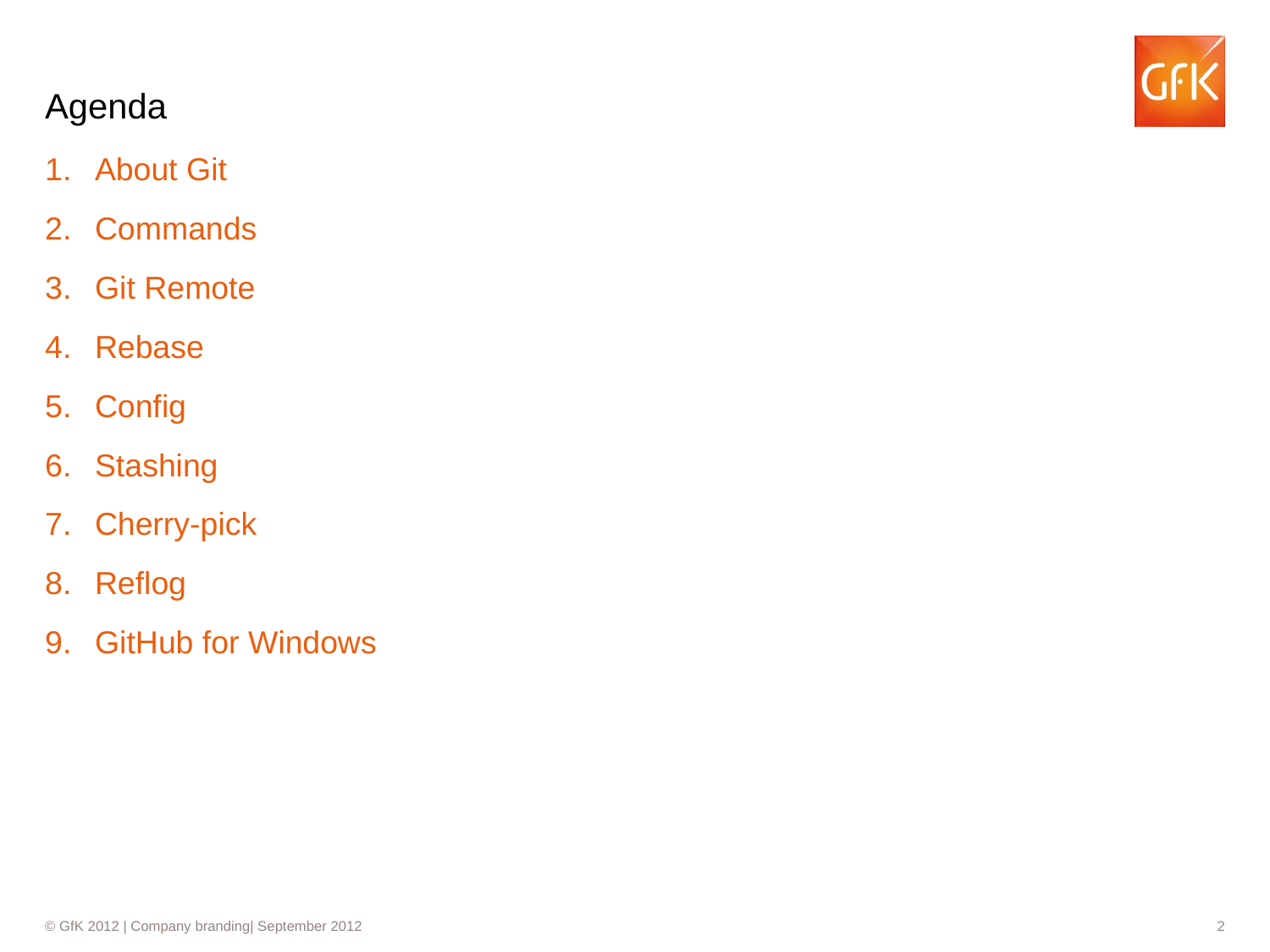

# Agenda
About Git
Commands
Git Remote
Rebase
Config
Stashing
Cherry-pick
Reflog
GitHub for Windows